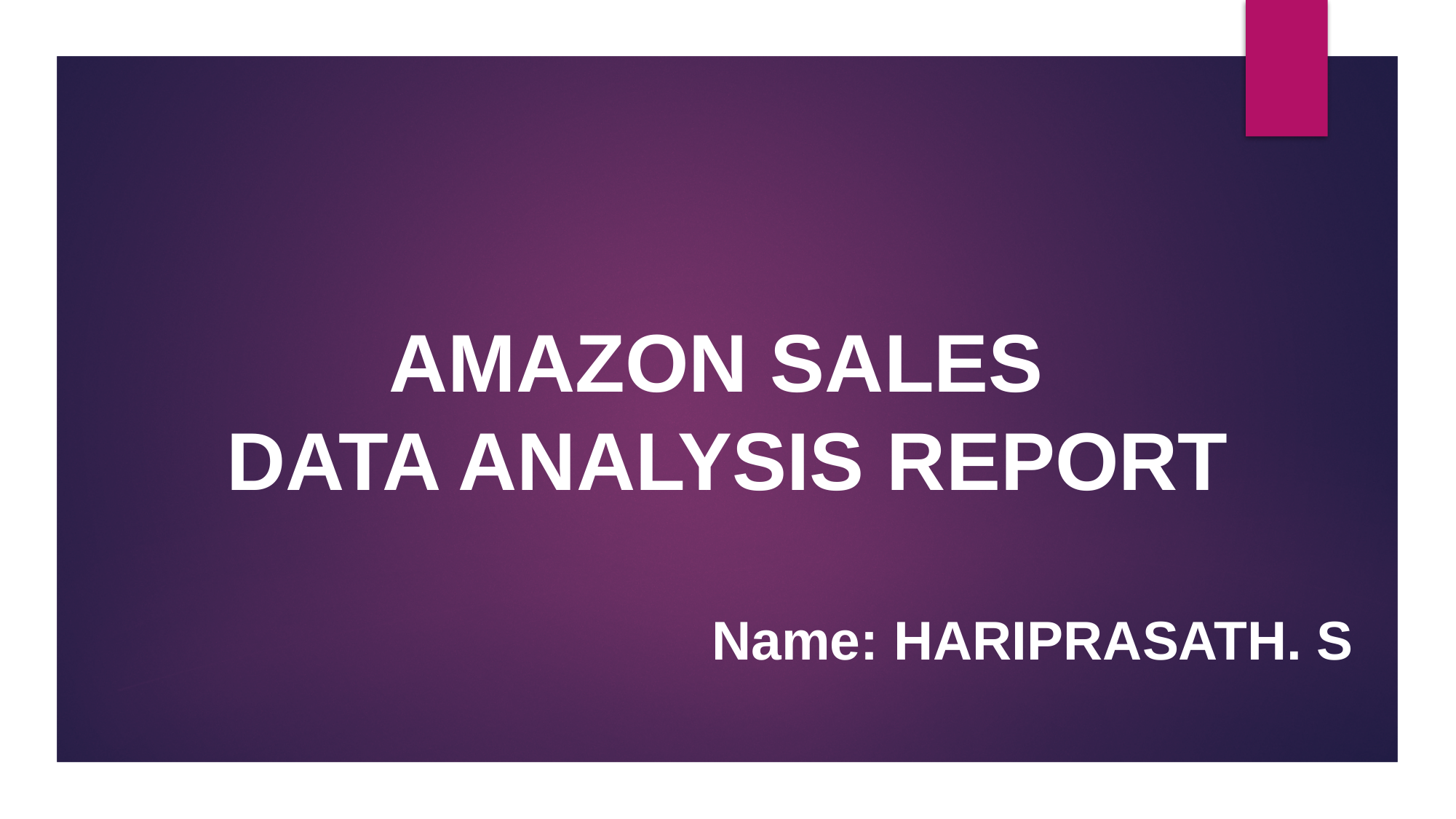

AMAZON SALES
DATA ANALYSIS REPORT

Name: HARIPRASATH. S